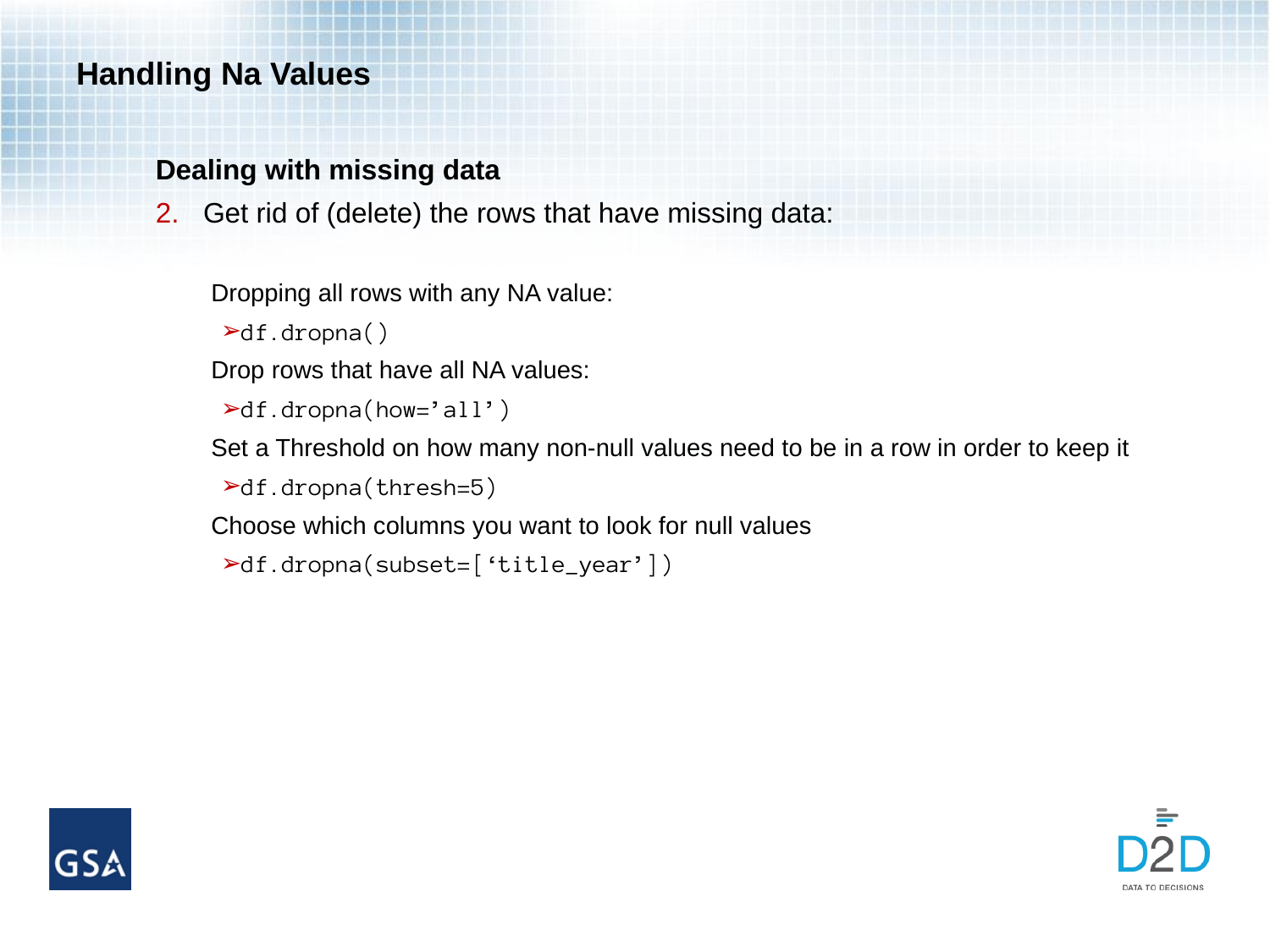

# Handling Na Values
Dealing with missing data
Get rid of (delete) the rows that have missing data:

Dropping all rows with any NA value:
df.dropna()
Drop rows that have all NA values:
df.dropna(how=’all’)
Set a Threshold on how many non-null values need to be in a row in order to keep it
df.dropna(thresh=5)
Choose which columns you want to look for null values
df.dropna(subset=[‘title_year’])